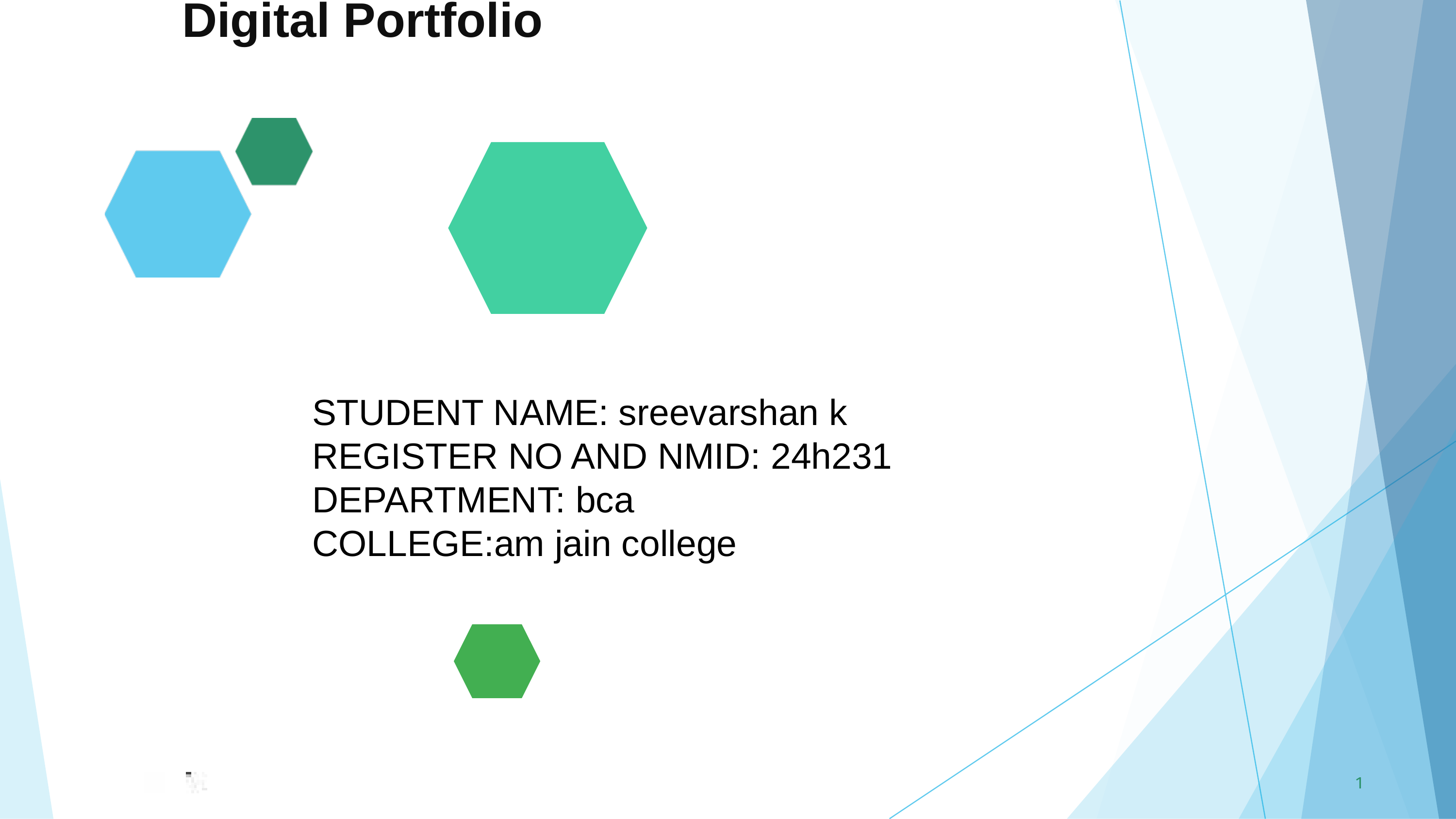

Digital Portfolio

STUDENT NAME: sreevarshan k
REGISTER NO AND NMID: 24h231
DEPARTMENT: bca
COLLEGE:am jain college

1